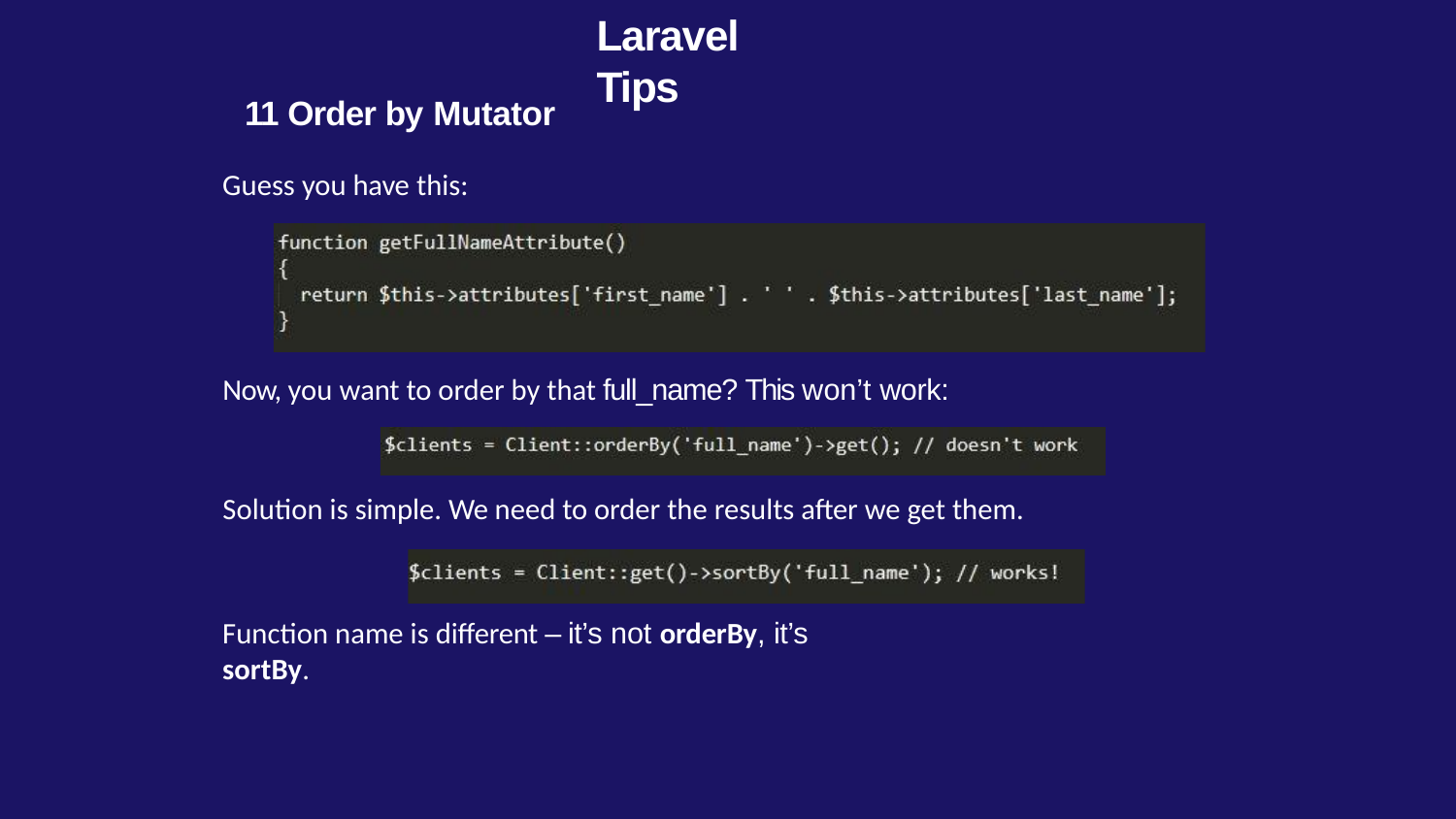

# Laravel Tips
11 Order by Mutator
Guess you have this:

Now, you want to order by that full_name? This won’t work:

Solution is simple. We need to order the results after we get them.

Function name is different – it’s not orderBy, it’s sortBy.